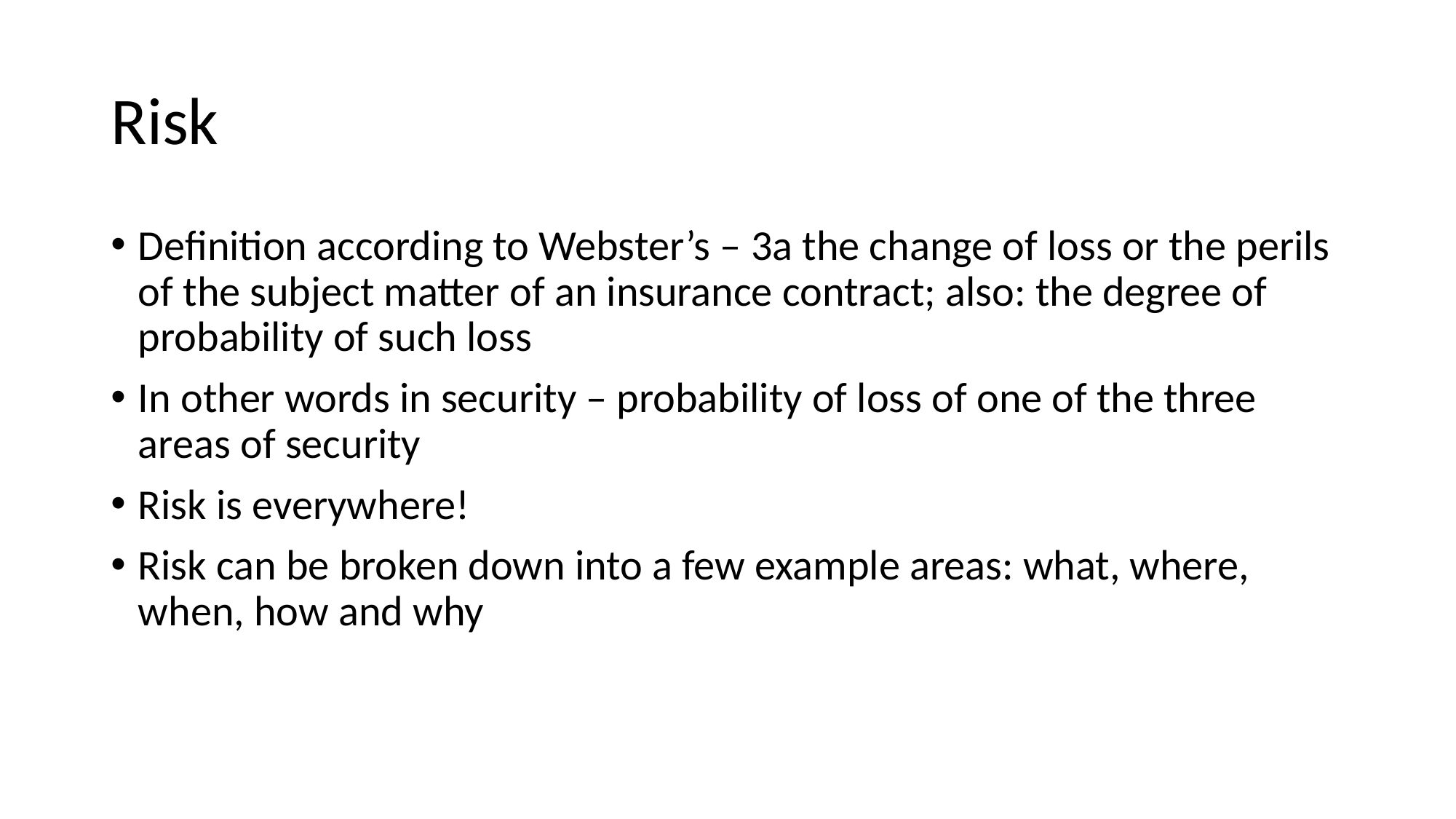

# Risk
Definition according to Webster’s – 3a the change of loss or the perils of the subject matter of an insurance contract; also: the degree of probability of such loss
In other words in security – probability of loss of one of the three areas of security
Risk is everywhere!
Risk can be broken down into a few example areas: what, where, when, how and why